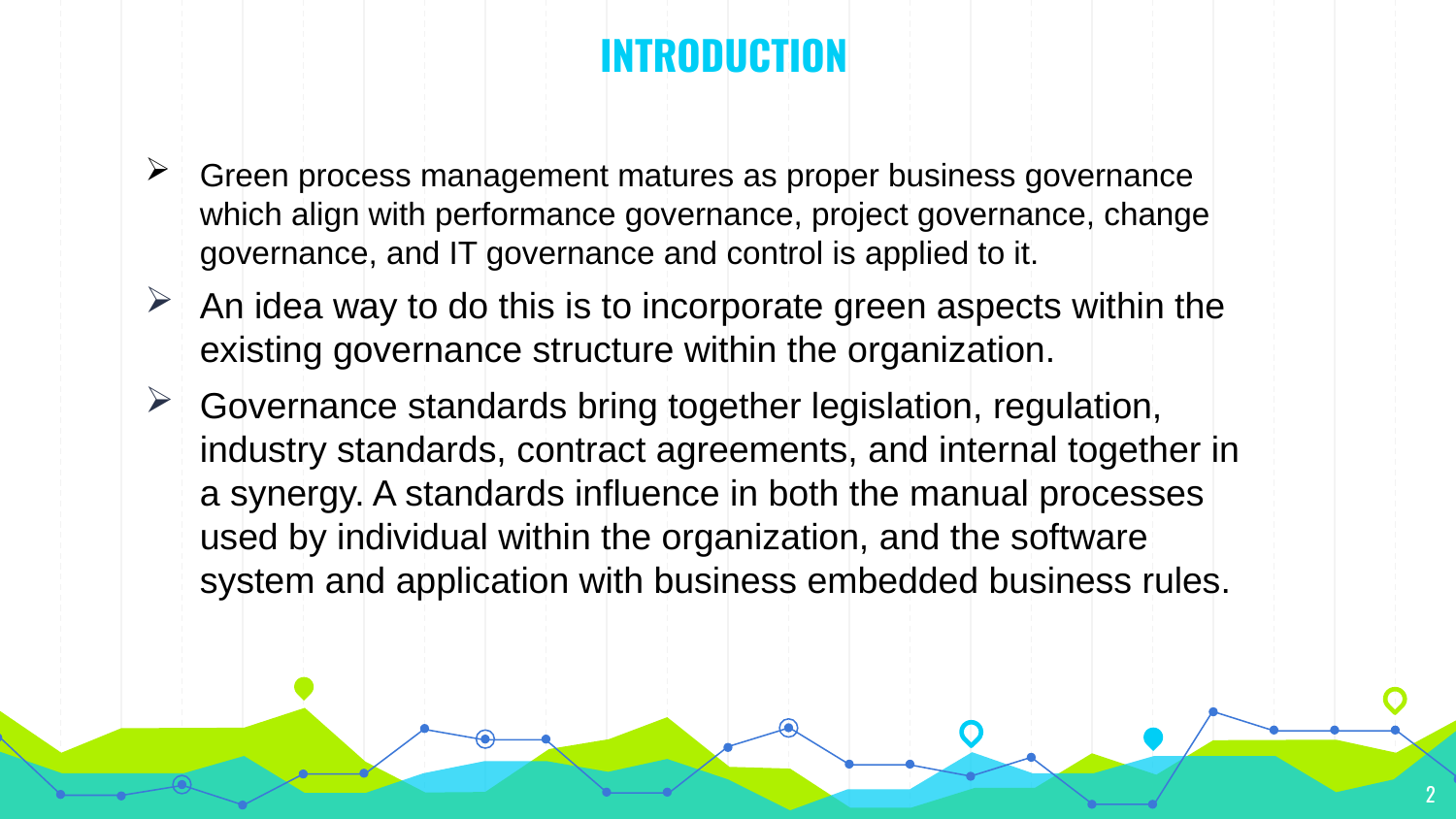

# INTRODUCTION
Green process management matures as proper business governance which align with performance governance, project governance, change governance, and IT governance and control is applied to it.
An idea way to do this is to incorporate green aspects within the existing governance structure within the organization.
Governance standards bring together legislation, regulation, industry standards, contract agreements, and internal together in a synergy. A standards influence in both the manual processes used by individual within the organization, and the software system and application with business embedded business rules.

2